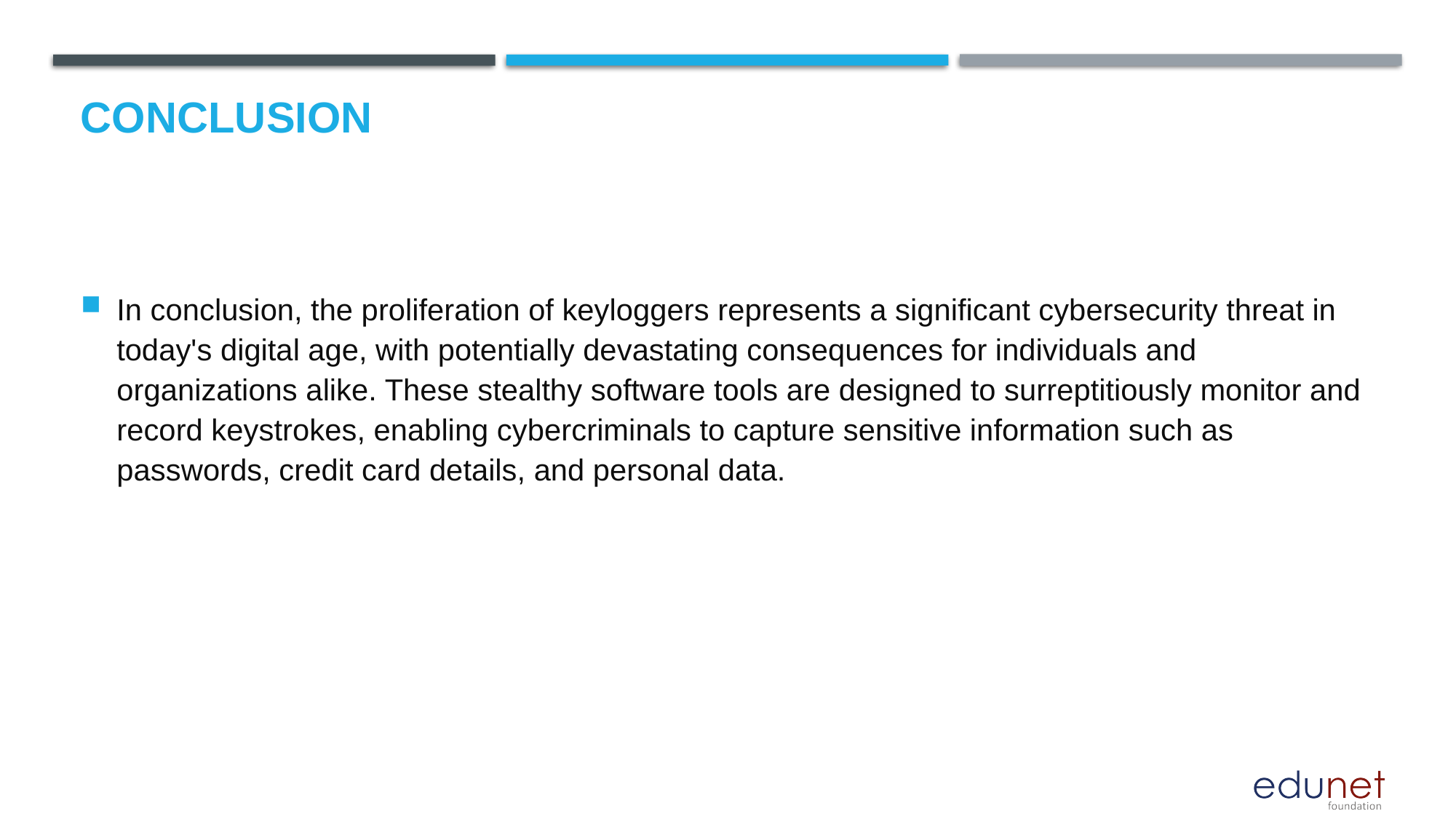

# Conclusion
In conclusion, the proliferation of keyloggers represents a significant cybersecurity threat in today's digital age, with potentially devastating consequences for individuals and organizations alike. These stealthy software tools are designed to surreptitiously monitor and record keystrokes, enabling cybercriminals to capture sensitive information such as passwords, credit card details, and personal data.